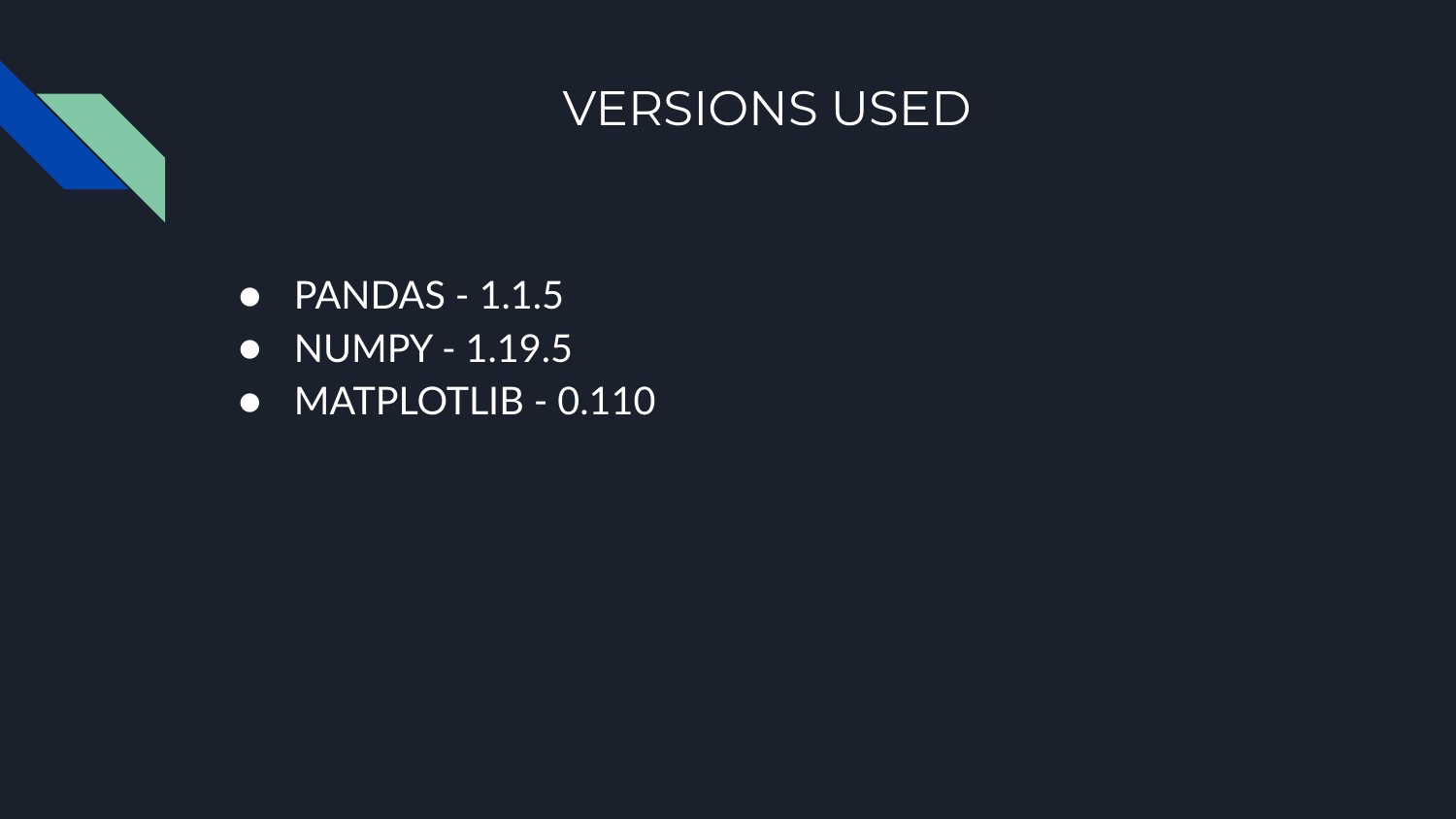

# VERSIONS USED
PANDAS - 1.1.5
NUMPY - 1.19.5
MATPLOTLIB - 0.110